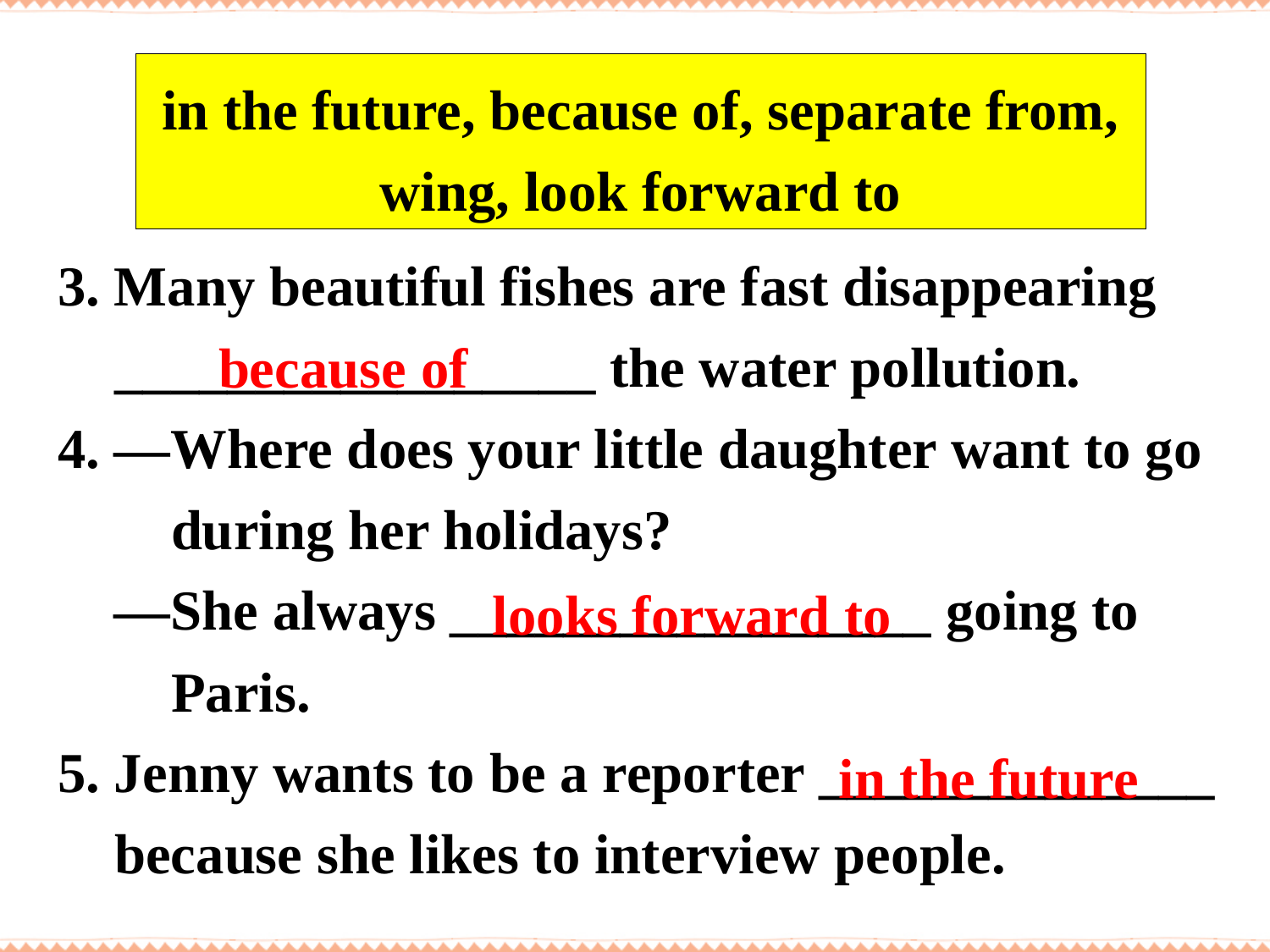

in the future, because of, separate from, wing, look forward to
3. Many beautiful fishes are fast disappearing
    _________________ the water pollution.
4. —Where does your little daughter want to go
        during her holidays?
    —She always _________________ going to
        Paris.
5. Jenny wants to be a reporter ______________
    because she likes to interview people.
because of
looks forward to
in the future